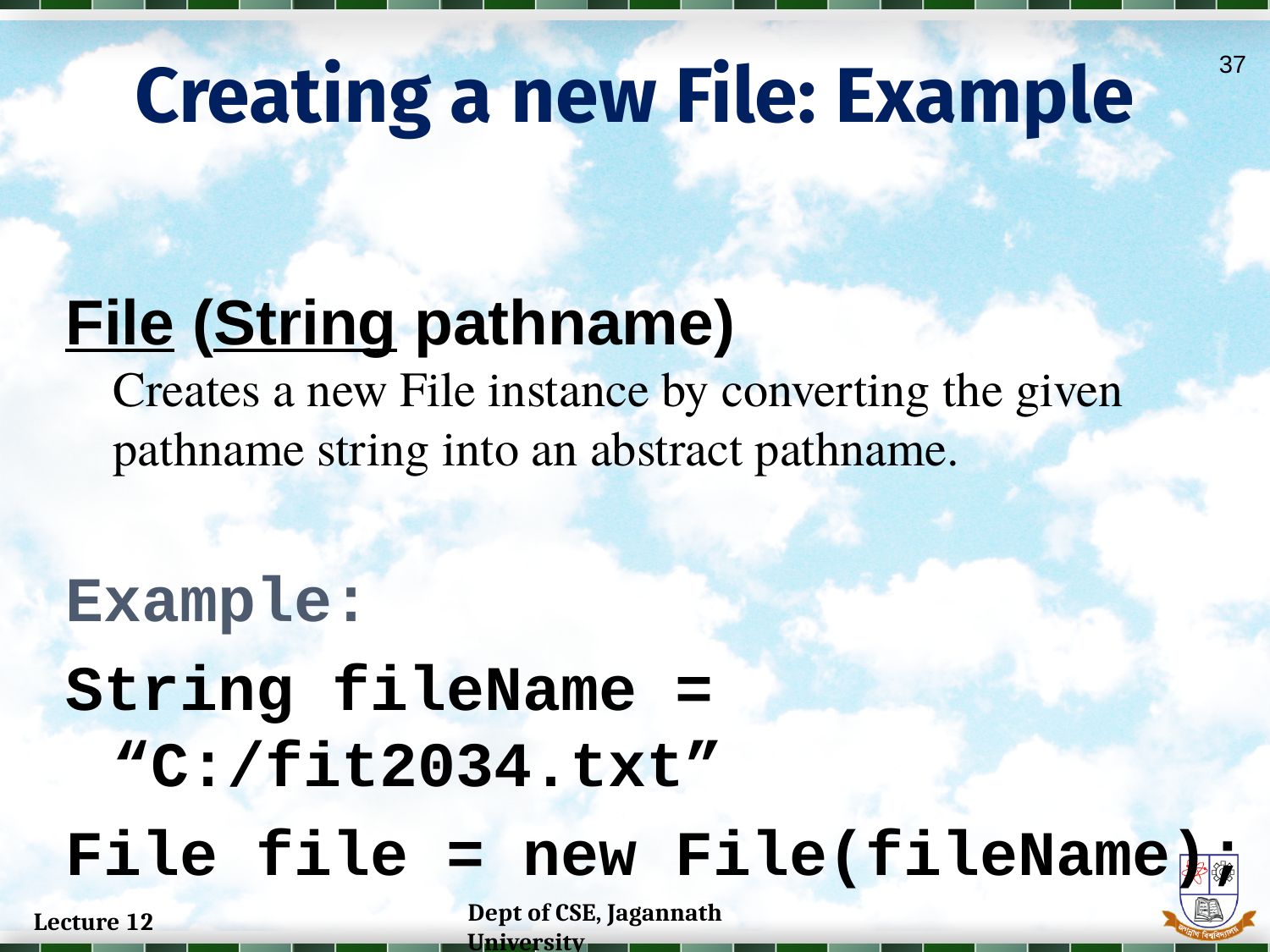

# Creating a new File: Example
37
File (String pathname)
Creates a new File instance by converting the given pathname string into an abstract pathname.

Example:
String fileName = “C:/fit2034.txt”
File file = new File(fileName);

Dept of CSE, Jagannath University